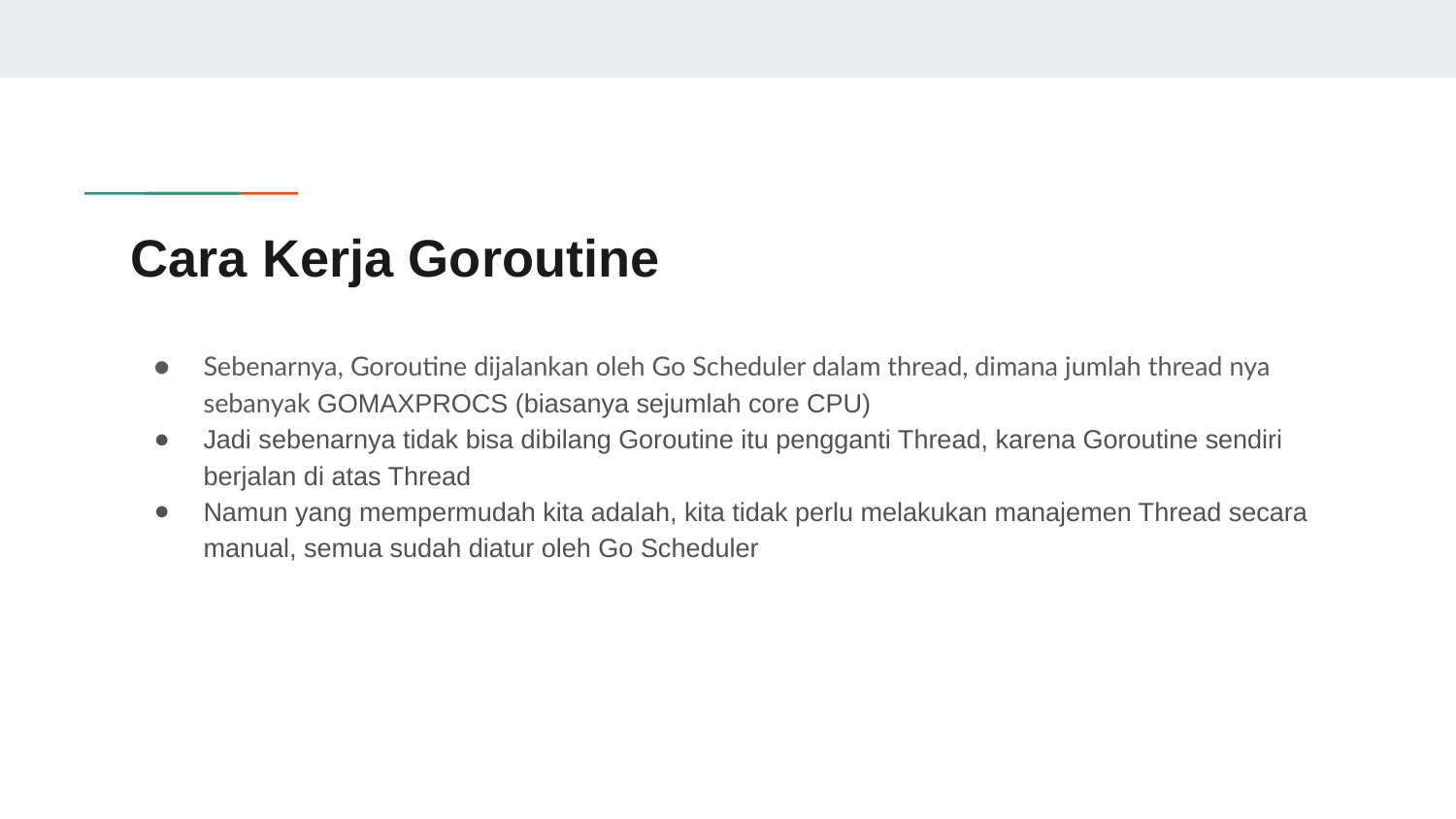

# Cara Kerja Goroutine
Sebenarnya, Goroutine dijalankan oleh Go Scheduler dalam thread, dimana jumlah thread nya sebanyak GOMAXPROCS (biasanya sejumlah core CPU)
Jadi sebenarnya tidak bisa dibilang Goroutine itu pengganti Thread, karena Goroutine sendiri berjalan di atas Thread
Namun yang mempermudah kita adalah, kita tidak perlu melakukan manajemen Thread secara manual, semua sudah diatur oleh Go Scheduler